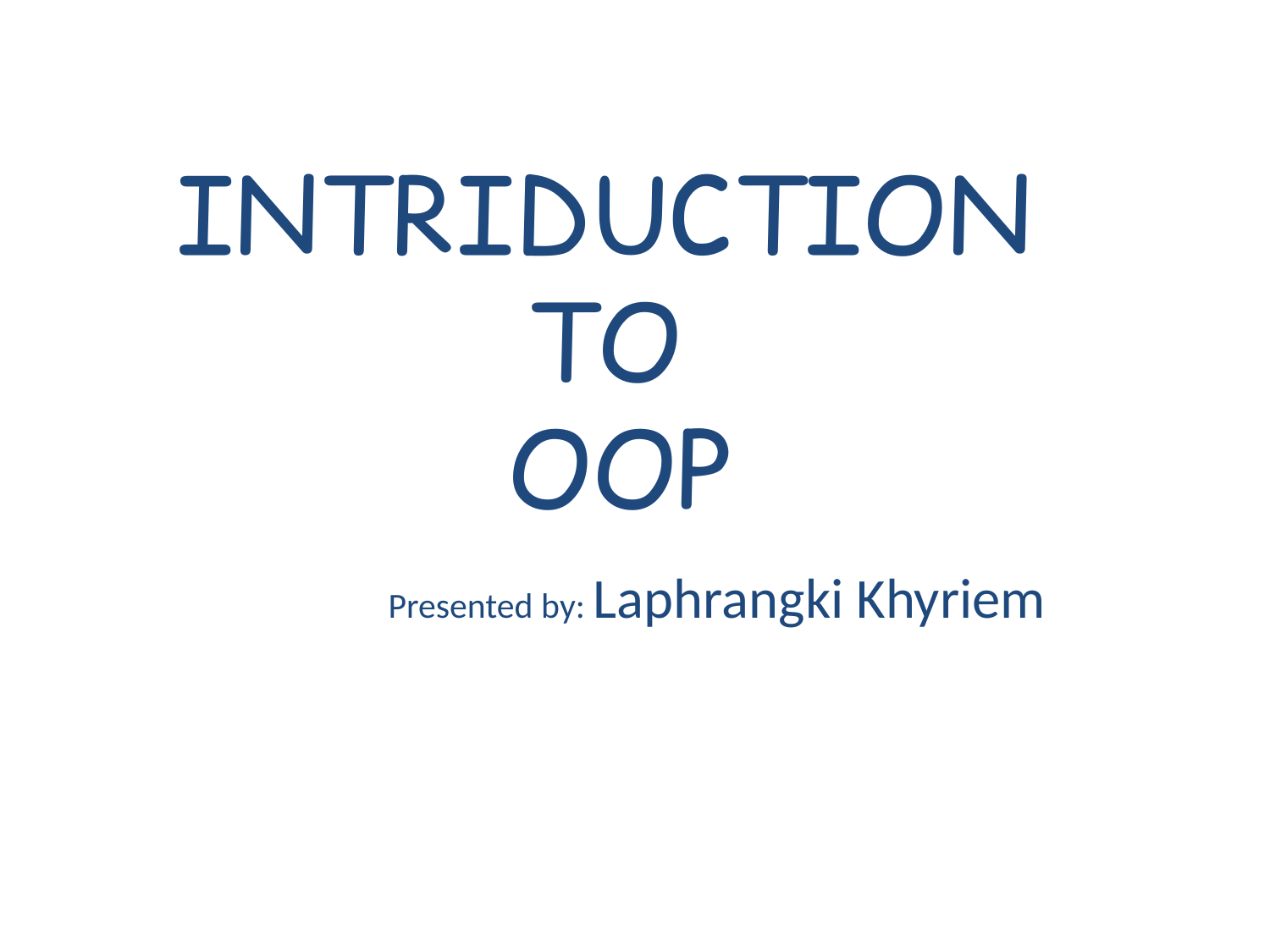

# INTRIDUCTION TO OOP
Presented by: Laphrangki Khyriem